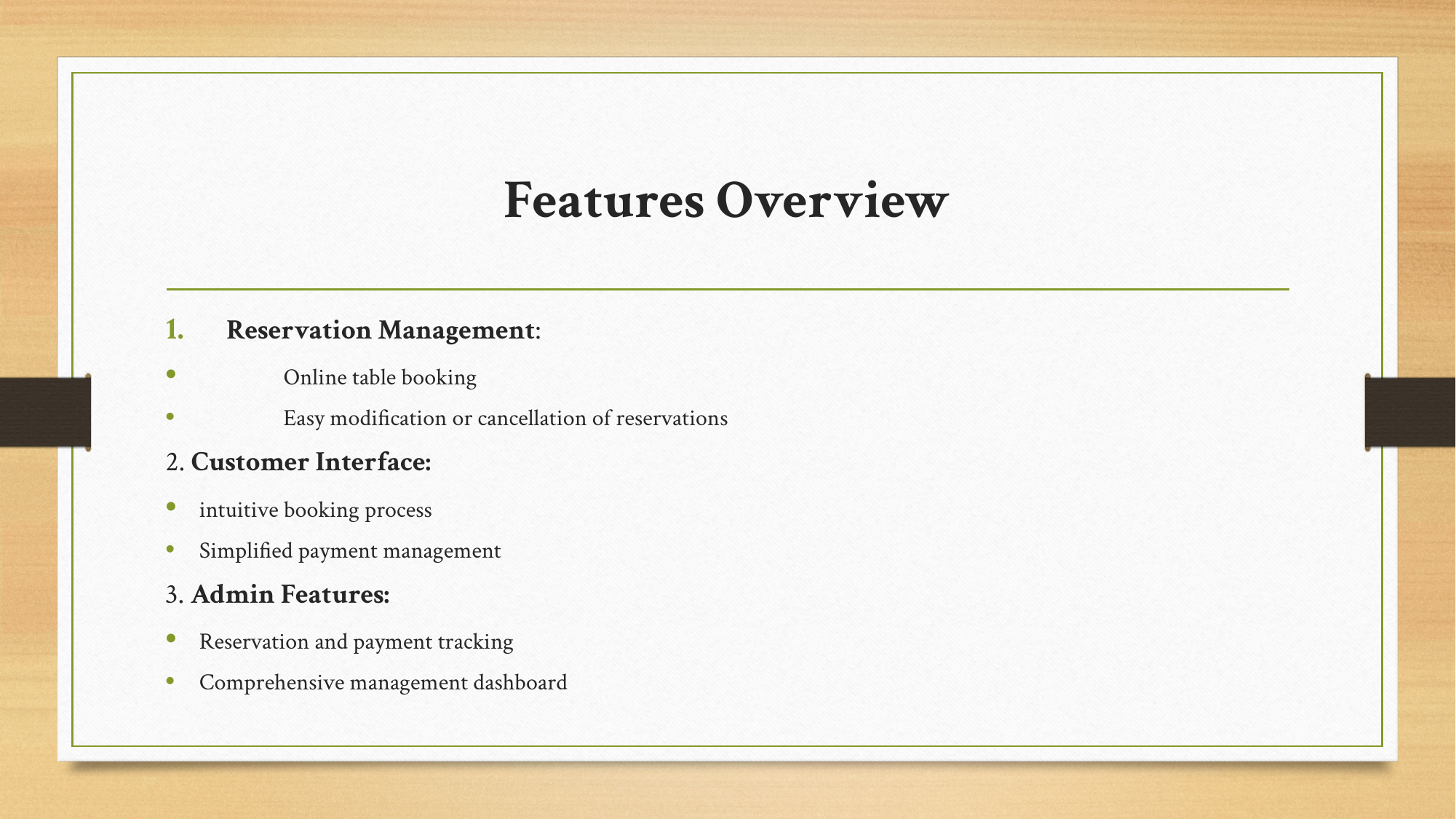

# Features Overview
Reservation Management:
	Online table booking
	Easy modification or cancellation of reservations
2. Customer Interface:
	intuitive booking process
	Simplified payment management
3. Admin Features:
	Reservation and payment tracking
	Comprehensive management dashboard